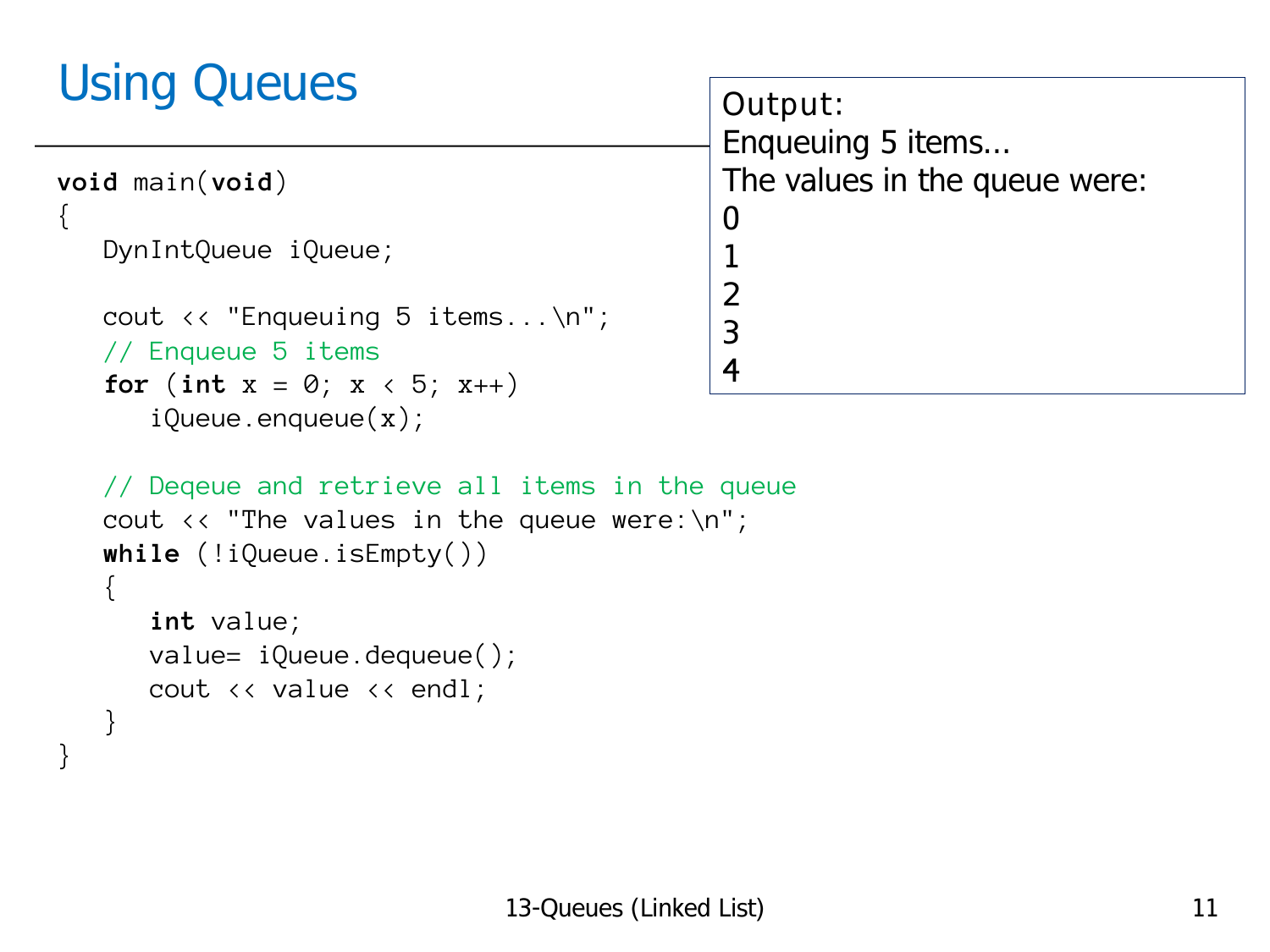

# Using Queues
Output:
Enqueuing 5 items...
The values in the queue were:
0
1
2
3
4
void main(void)
{
   DynIntQueue iQueue;
   cout << "Enqueuing 5 items...\n";
   // Enqueue 5 items
   for (int x = 0; x < 5; x++)
      iQueue.enqueue(x);
   // Deqeue and retrieve all items in the queue
   cout << "The values in the queue were:\n";
   while (!iQueue.isEmpty())
   {
      int value;
      value= iQueue.dequeue();
      cout << value << endl;
   }
}
13-Queues (Linked List)
11